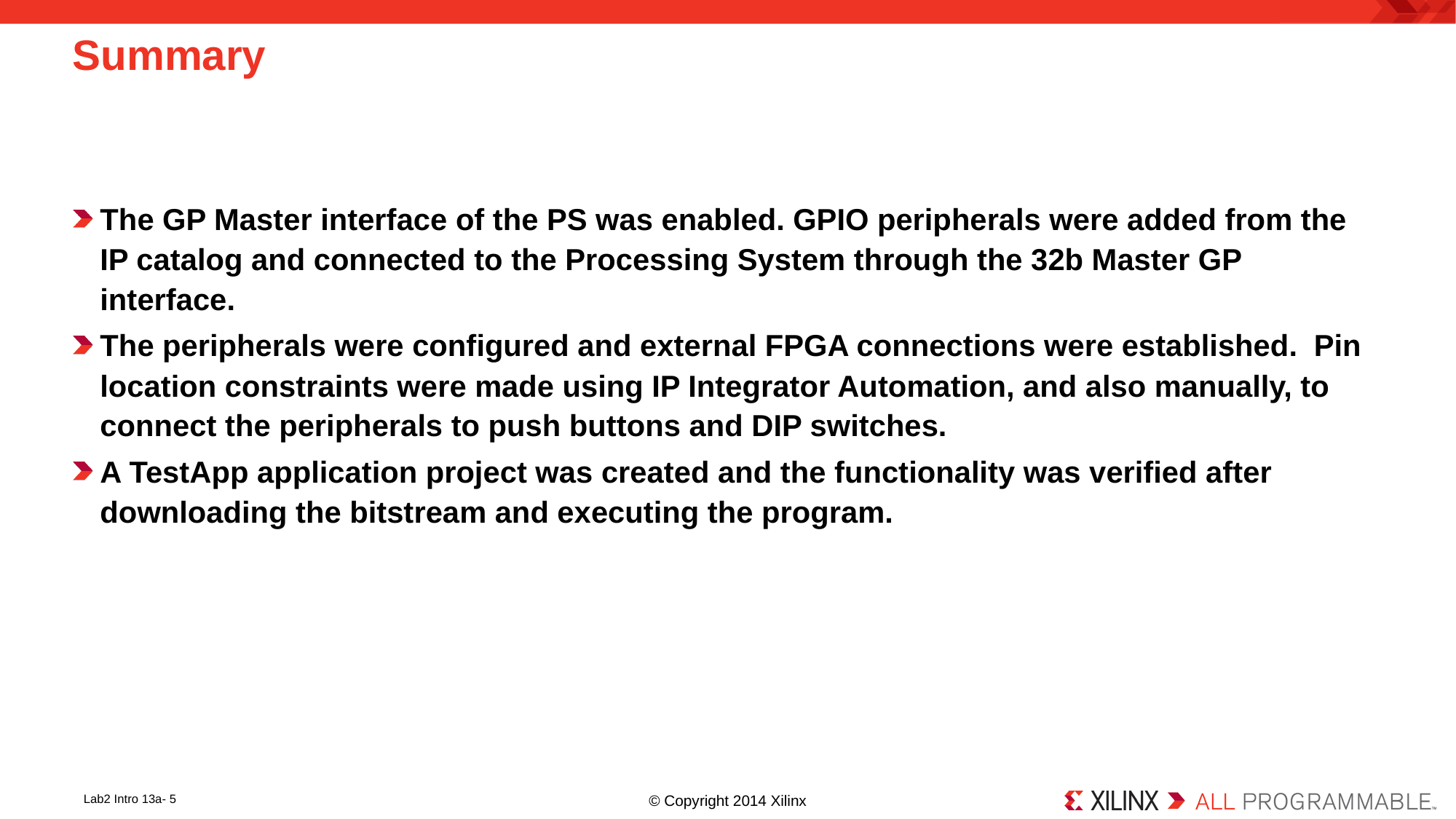

# Summary
The GP Master interface of the PS was enabled. GPIO peripherals were added from the IP catalog and connected to the Processing System through the 32b Master GP interface.
The peripherals were configured and external FPGA connections were established.  Pin location constraints were made using IP Integrator Automation, and also manually, to connect the peripherals to push buttons and DIP switches.
A TestApp application project was created and the functionality was verified after downloading the bitstream and executing the program.

Lab2 Intro 13a- 5
© Copyright 2014 Xilinx